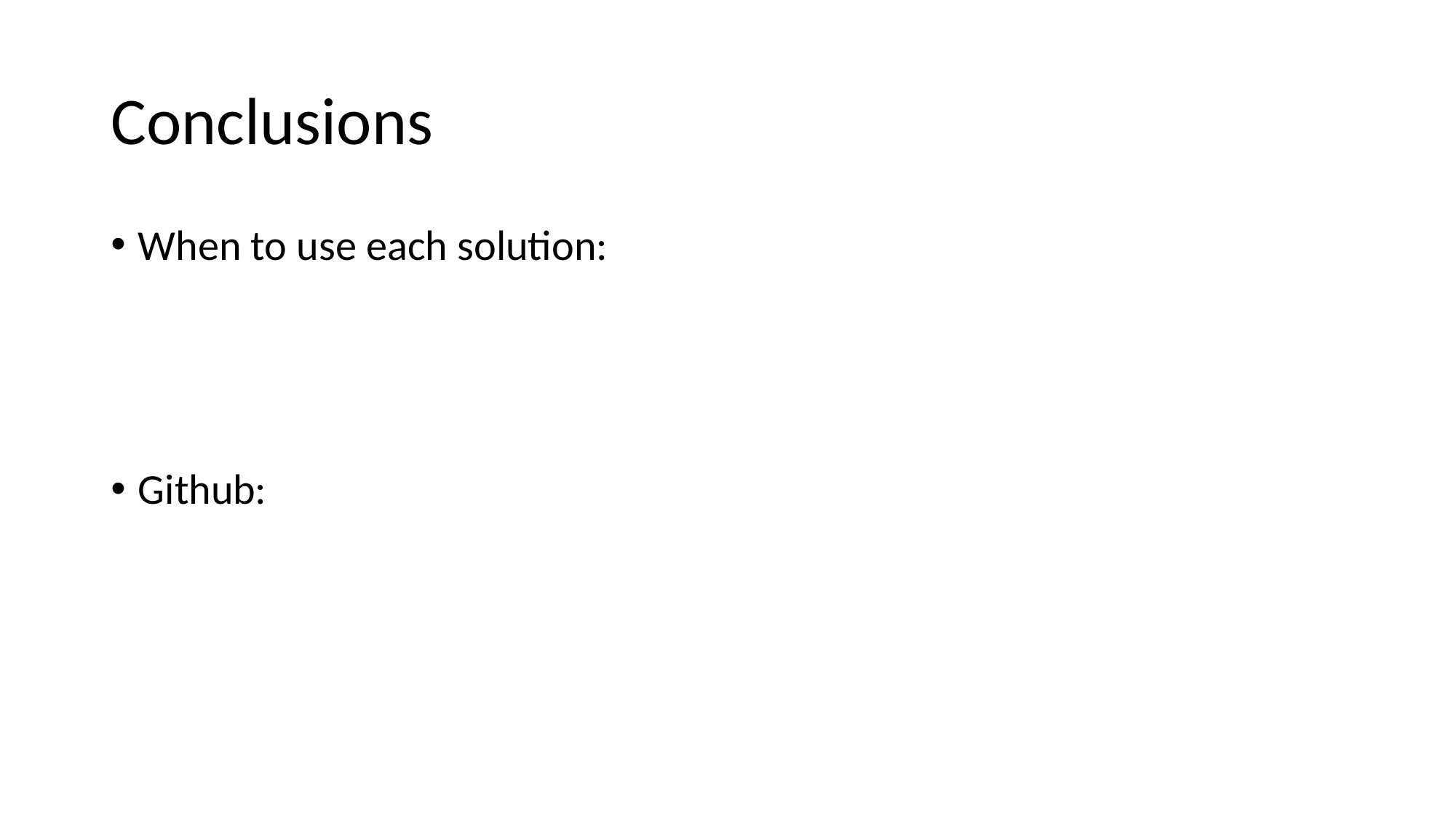

# Conclusions
When to use each solution:

Github: